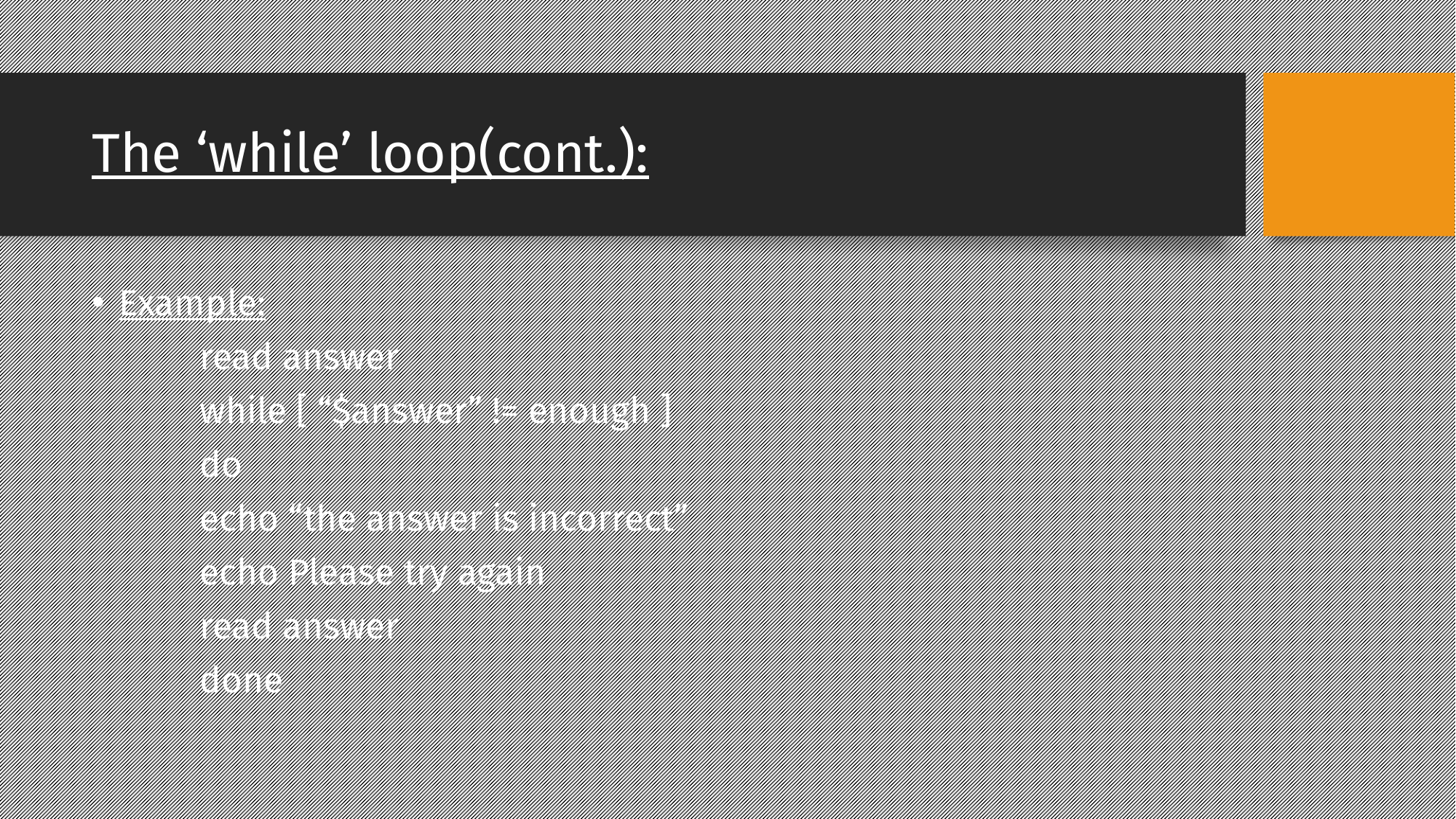

The ‘while’ loop(cont.):
Example:
	read answer
	while [ “$answer” != enough ]
	do
	echo “the answer is incorrect”
	echo Please try again
	read answer
	done